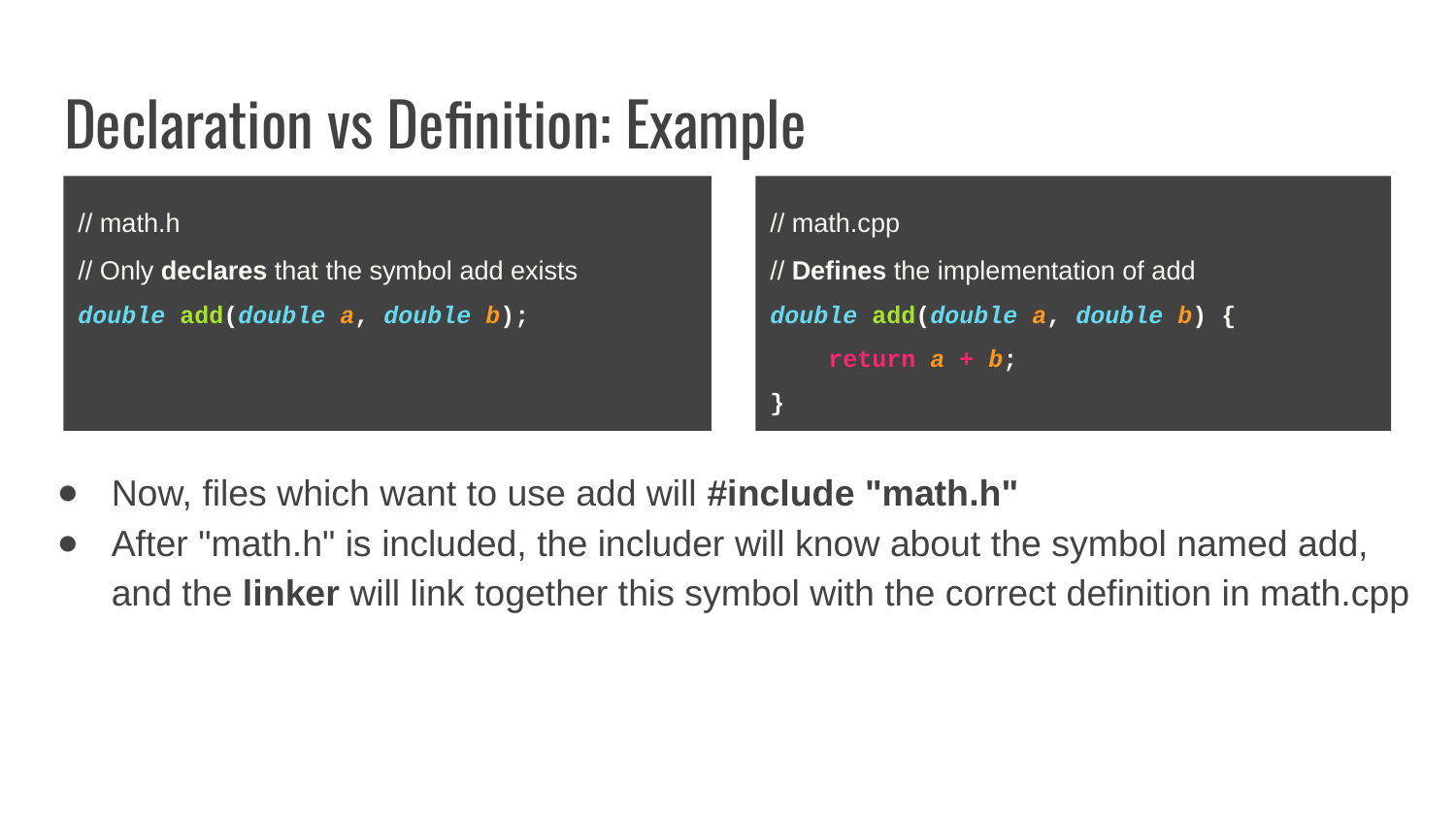

# Declaration vs Definition: Example
// math.h
// Only declares that the symbol add exists
double add(double a, double b);

// math.cpp
// Defines the implementation of add
double add(double a, double b) {
    return a + b;
}

Now, files which want to use add will #include "math.h"
After "math.h" is included, the includer will know about the symbol named add, and the linker will link together this symbol with the correct definition in math.cpp